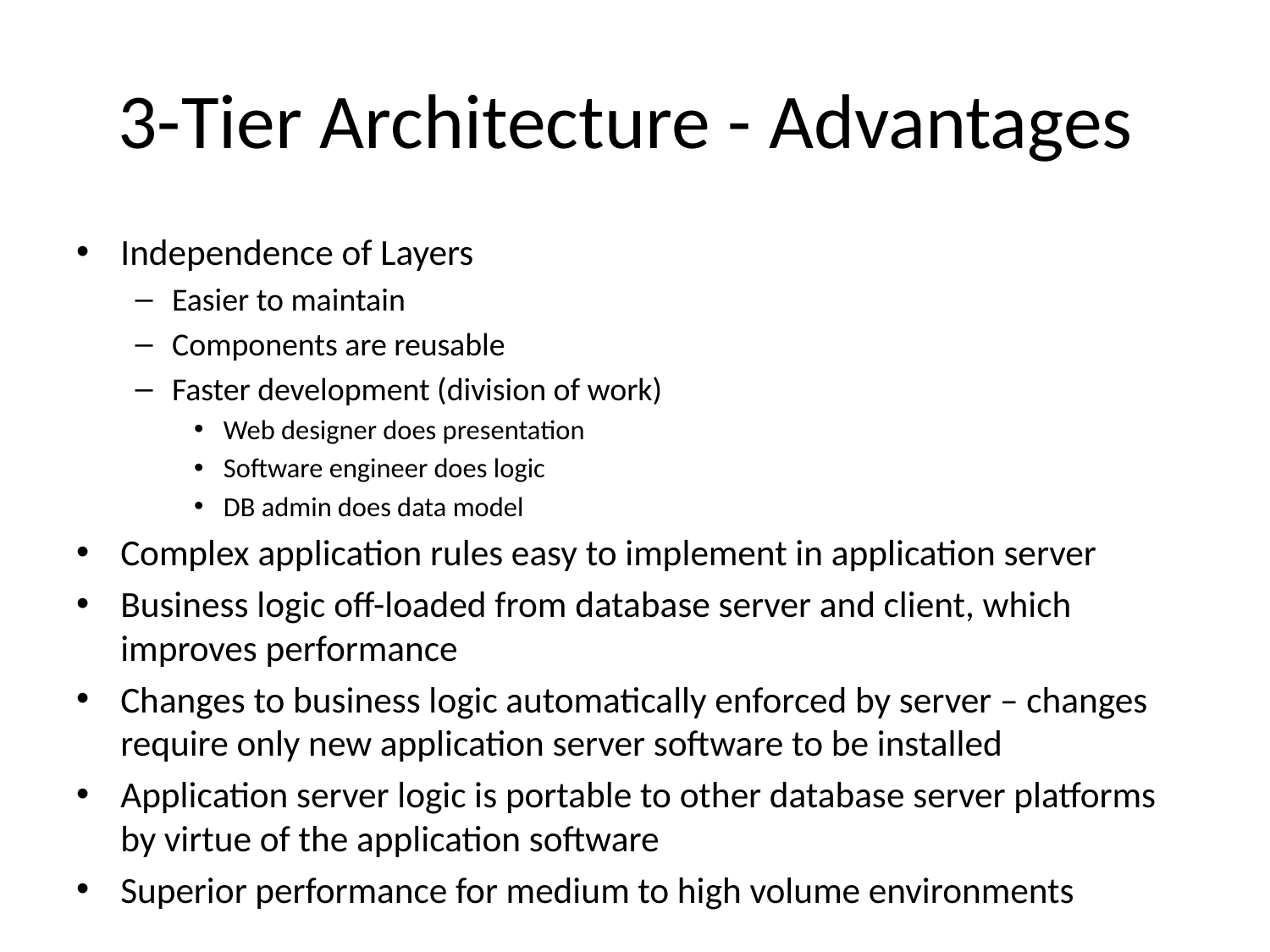

# 3-Tier Architecture - Advantages
Independence of Layers
Easier to maintain
Components are reusable
Faster development (division of work)
Web designer does presentation
Software engineer does logic
DB admin does data model
Complex application rules easy to implement in application server
Business logic off-loaded from database server and client, which improves performance
Changes to business logic automatically enforced by server – changes require only new application server software to be installed
Application server logic is portable to other database server platforms by virtue of the application software
Superior performance for medium to high volume environments